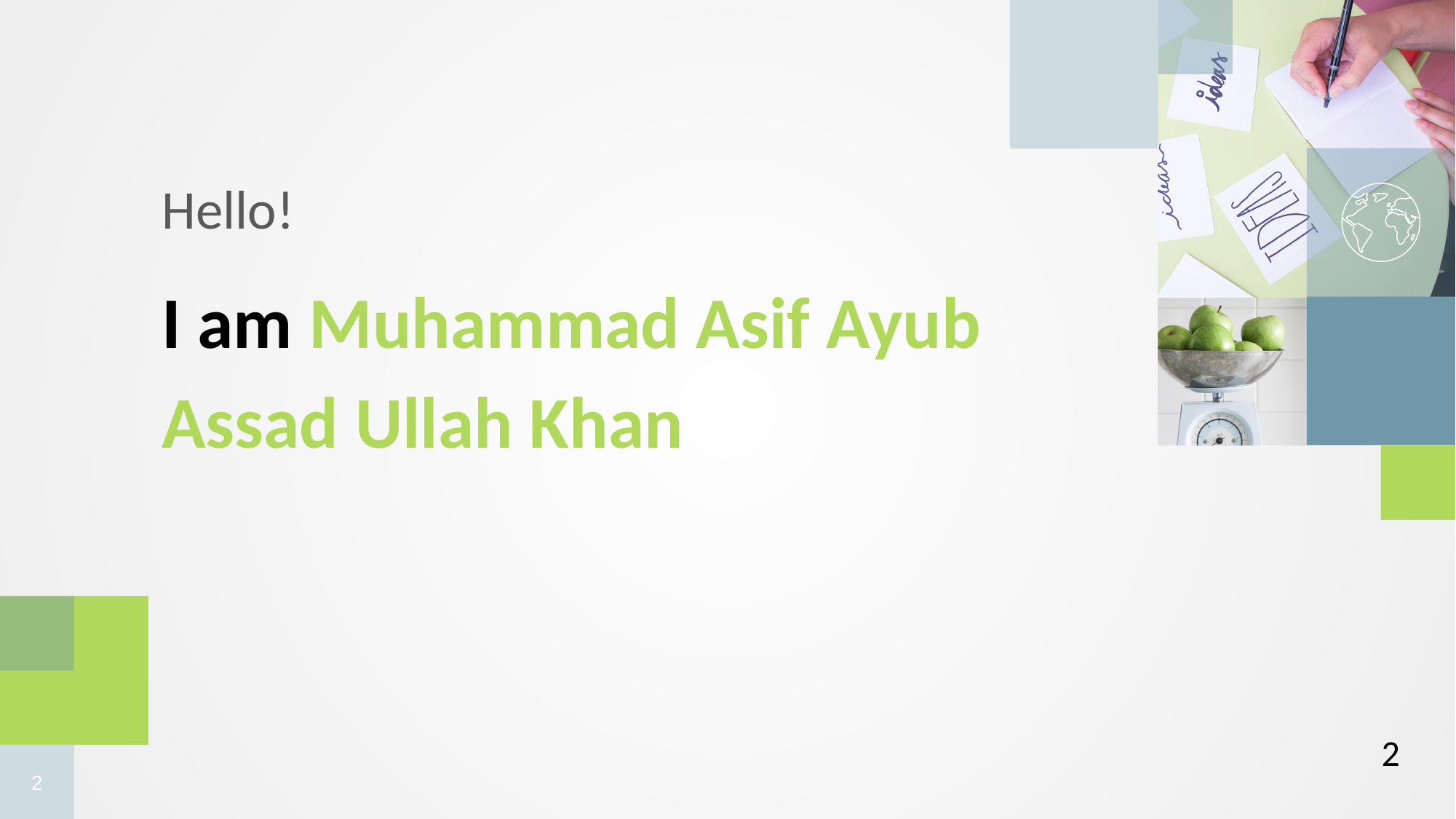

Hello!
I am Muhammad Asif Ayub
Assad Ullah Khan
2
2